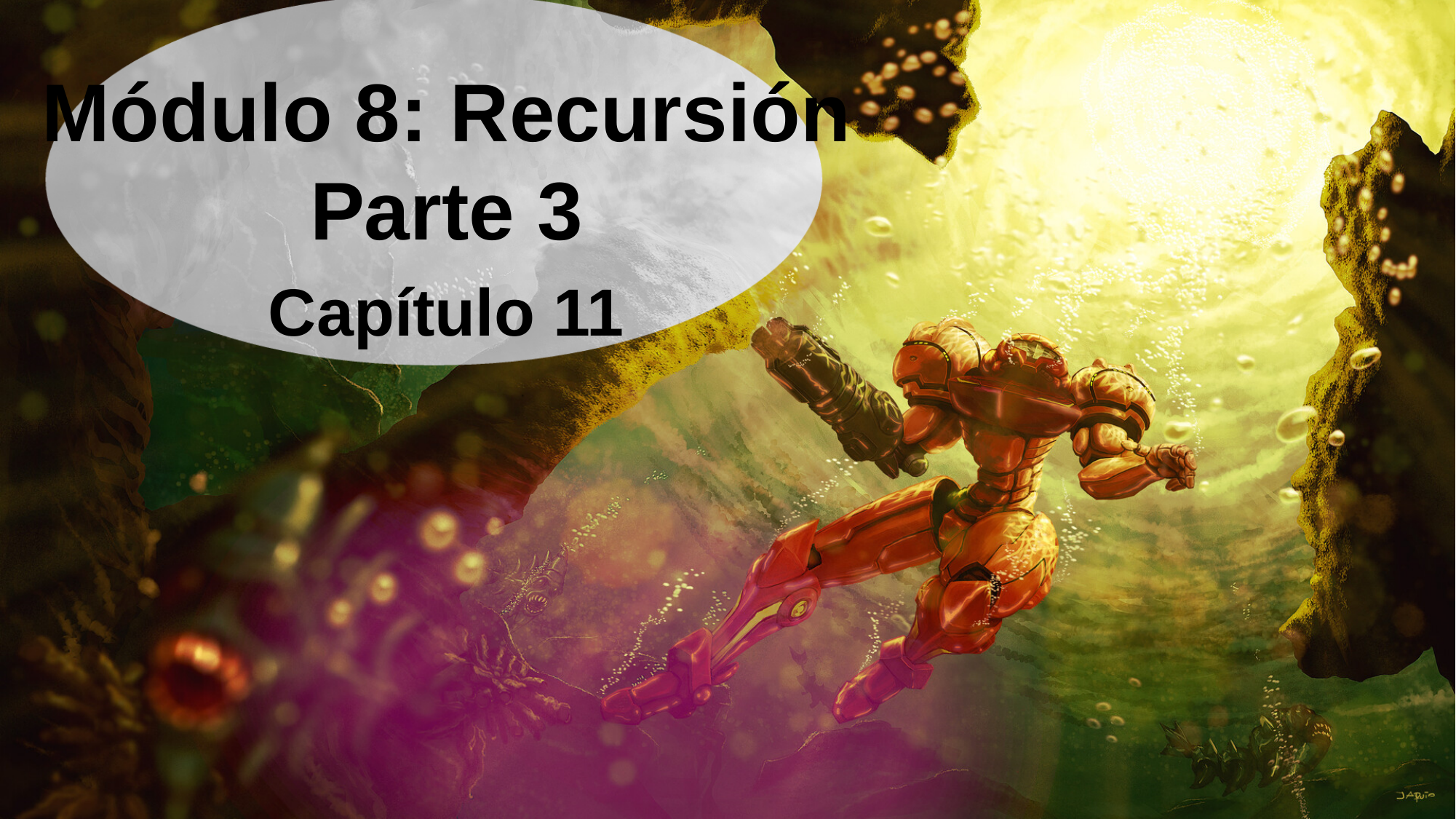

Módulo 8: Recursión
Parte 3
Capítulo 11